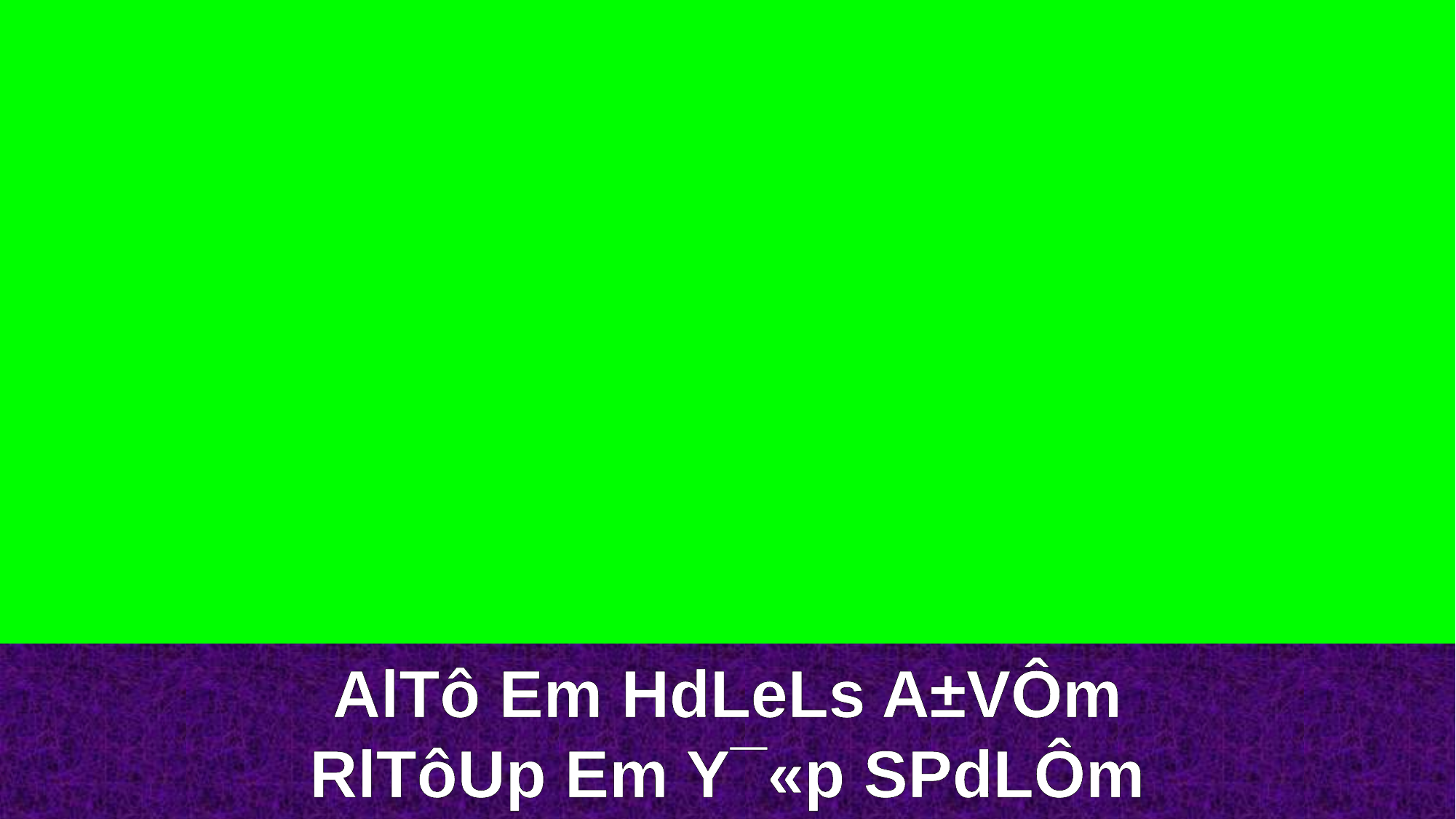

AlTô Em HdLeLs A±VÔm
RlTôUp Em Y¯«p SPdLÔm